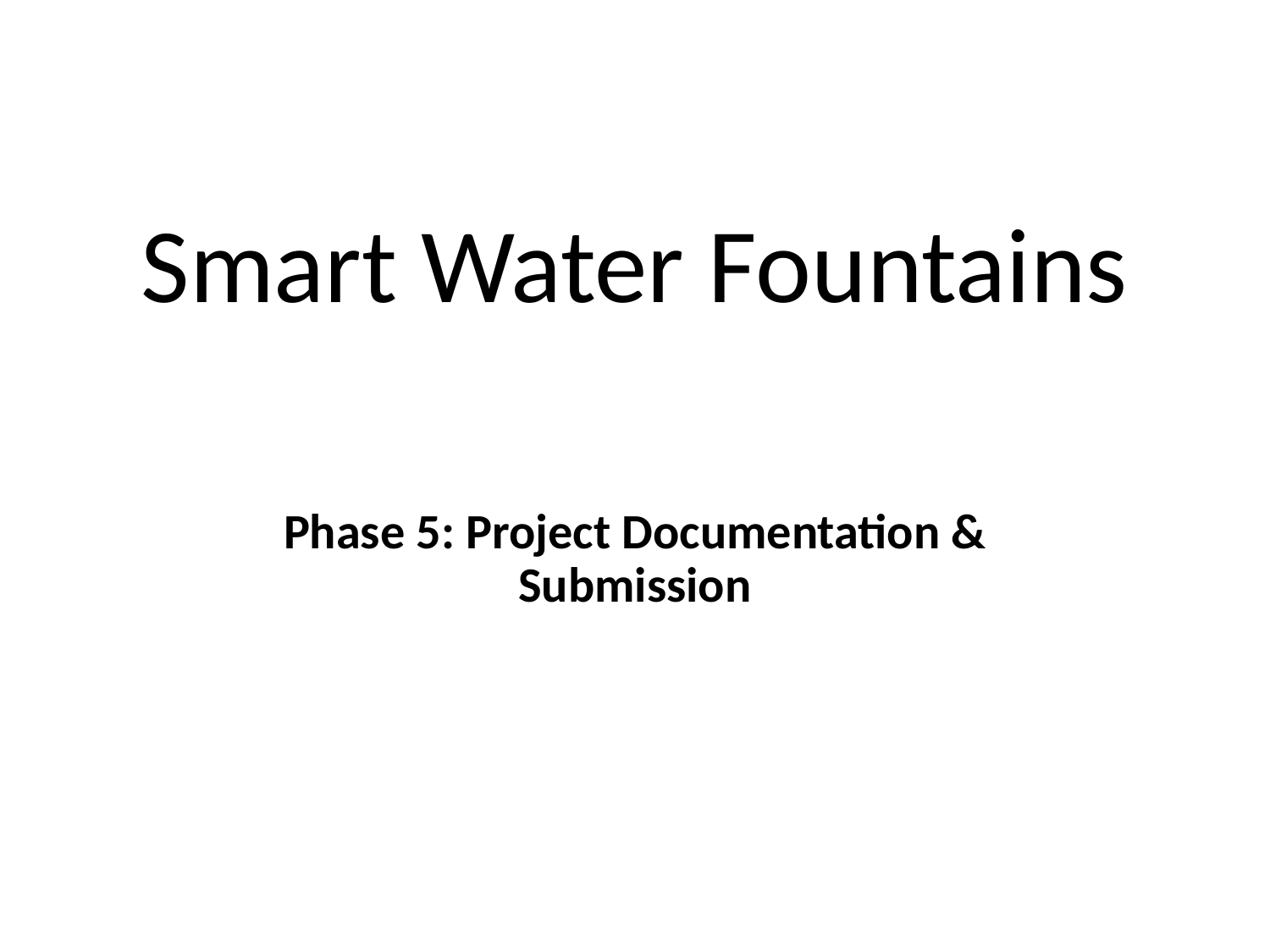

# Smart Water Fountains
Phase 5: Project Documentation & Submission